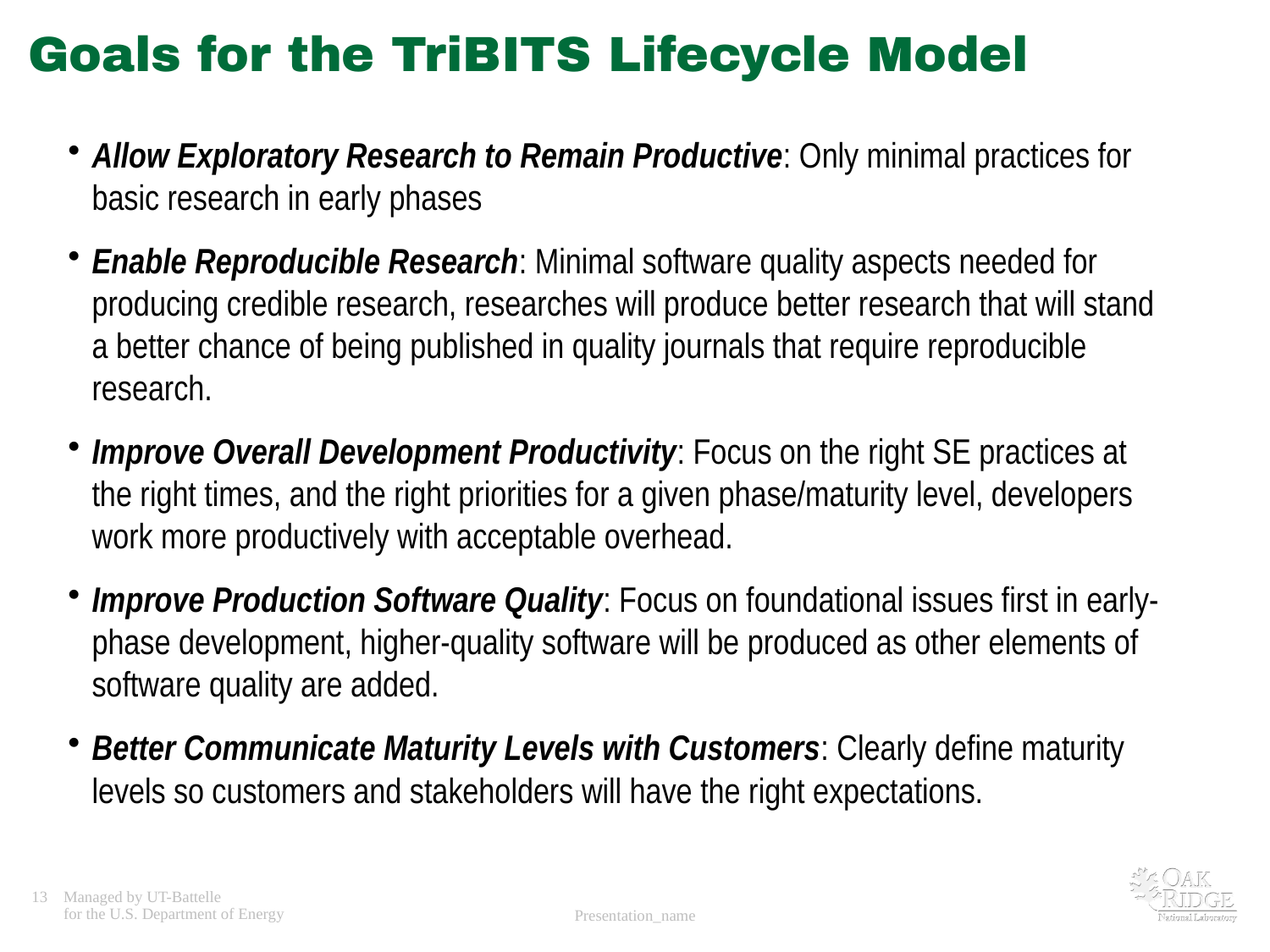

# Goals for the TriBITS Lifecycle Model
Allow Exploratory Research to Remain Productive: Only minimal practices for basic research in early phases
Enable Reproducible Research: Minimal software quality aspects needed for producing credible research, researches will produce better research that will stand a better chance of being published in quality journals that require reproducible research.
Improve Overall Development Productivity: Focus on the right SE practices at the right times, and the right priorities for a given phase/maturity level, developers work more productively with acceptable overhead.
Improve Production Software Quality: Focus on foundational issues first in early-phase development, higher-quality software will be produced as other elements of software quality are added.
Better Communicate Maturity Levels with Customers: Clearly define maturity levels so customers and stakeholders will have the right expectations.